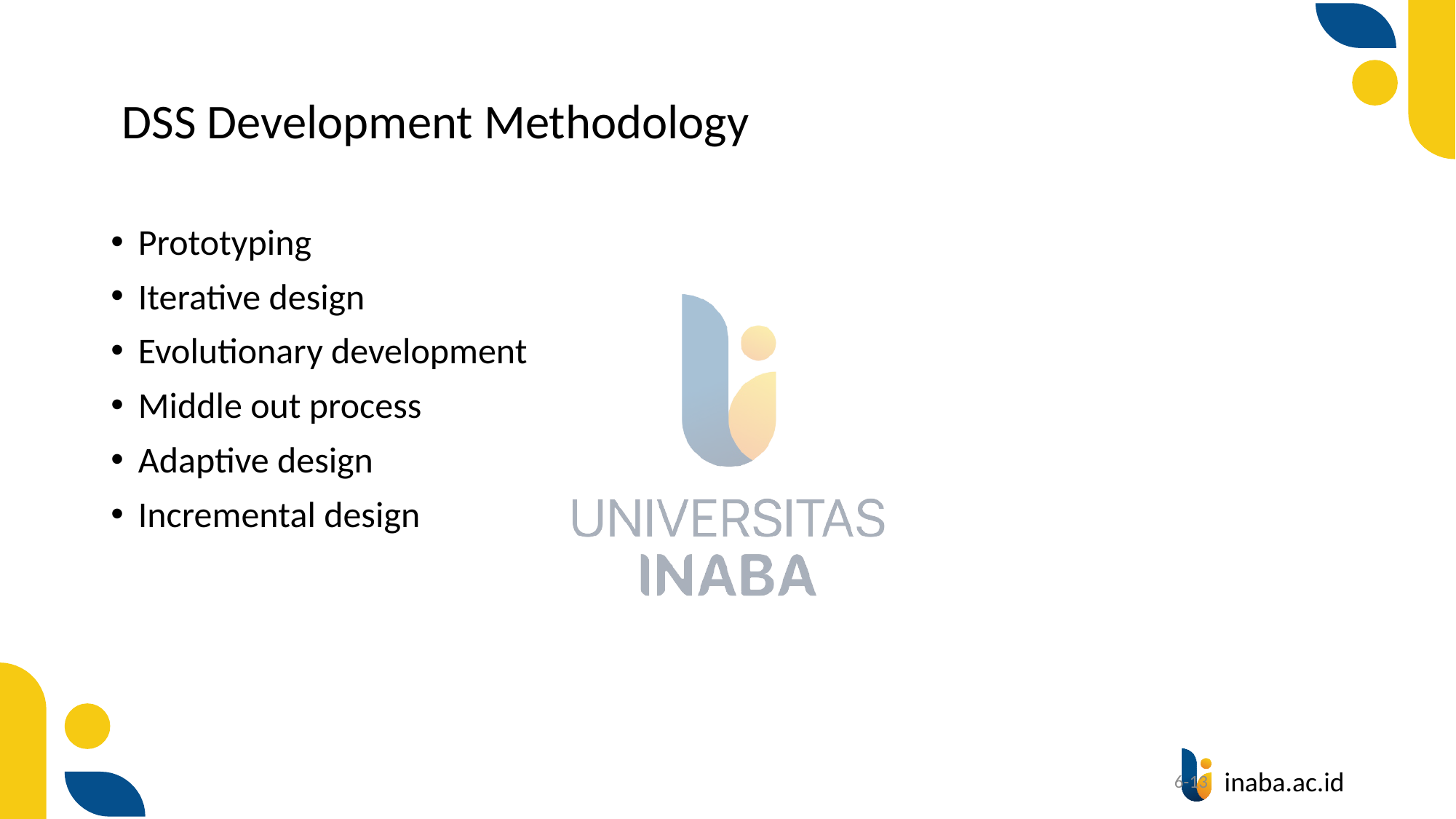

# DSS Development Methodology
Prototyping
Iterative design
Evolutionary development
Middle out process
Adaptive design
Incremental design
13
6-13